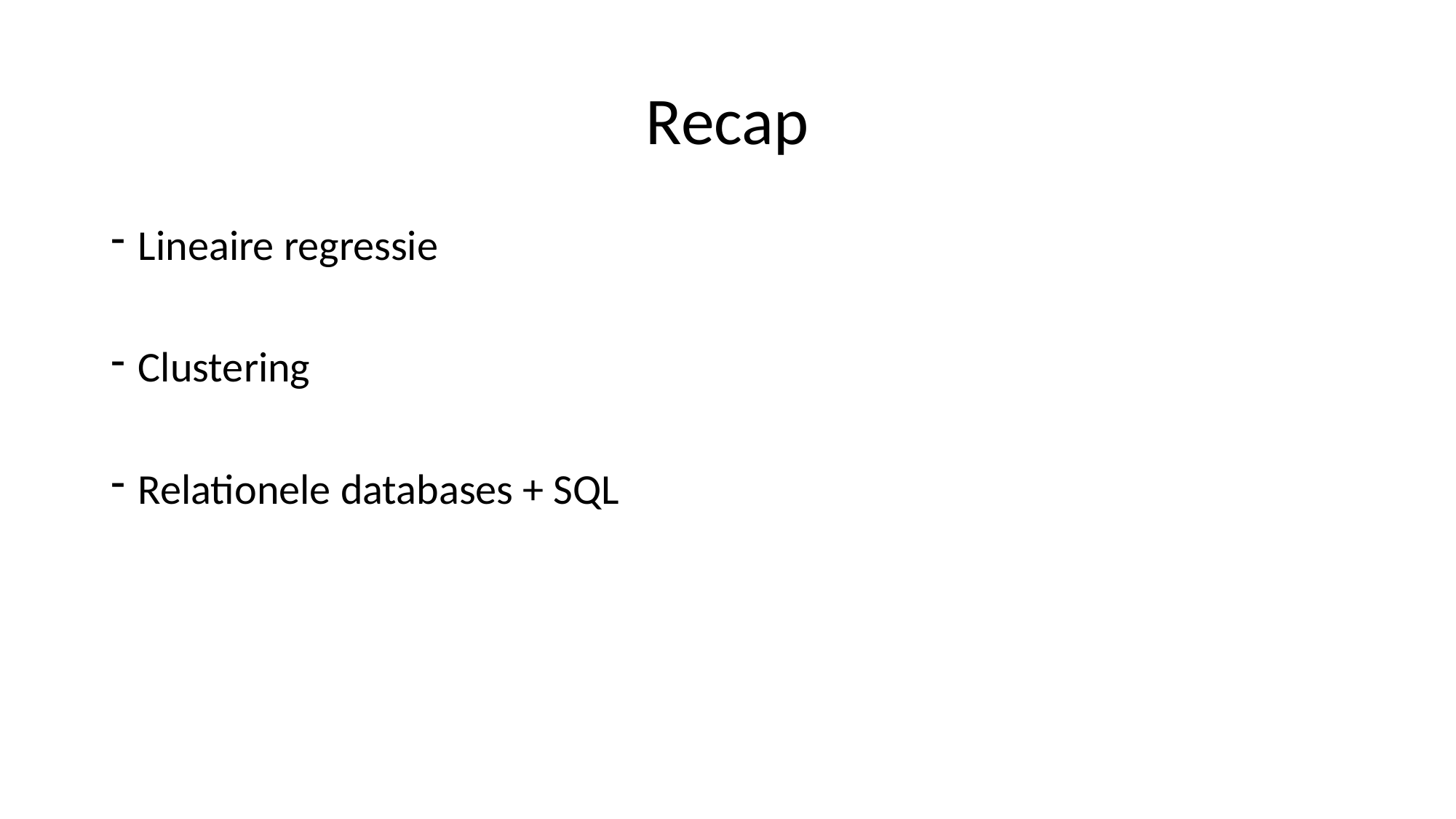

# Recap
Lineaire regressie

Clustering

Relationele databases + SQL